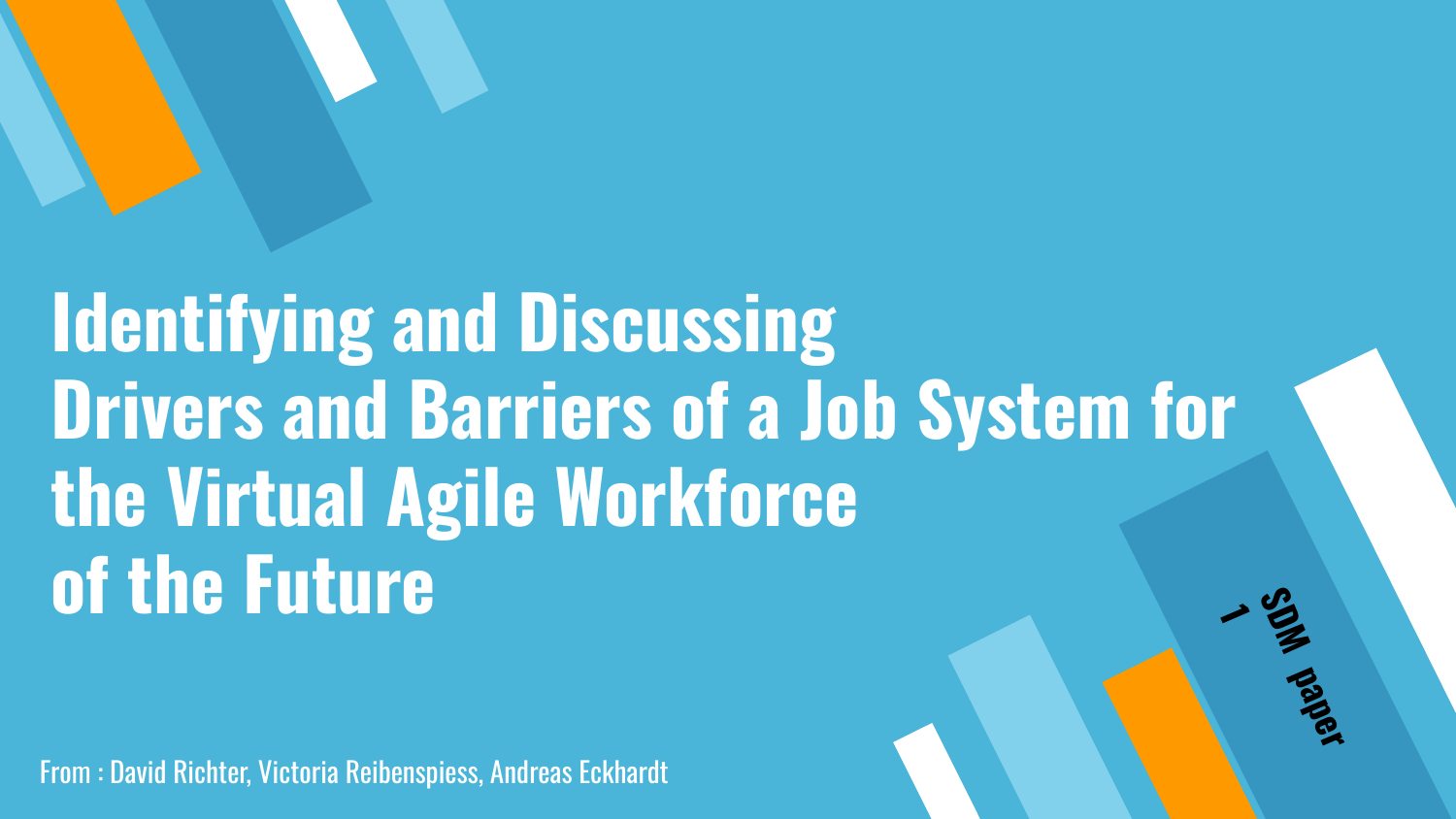

# Identifying and Discussing
Drivers and Barriers of a Job System for the Virtual Agile Workforce
of the Future
SDM  paper 1
From : David Richter, Victoria Reibenspiess, Andreas Eckhardt